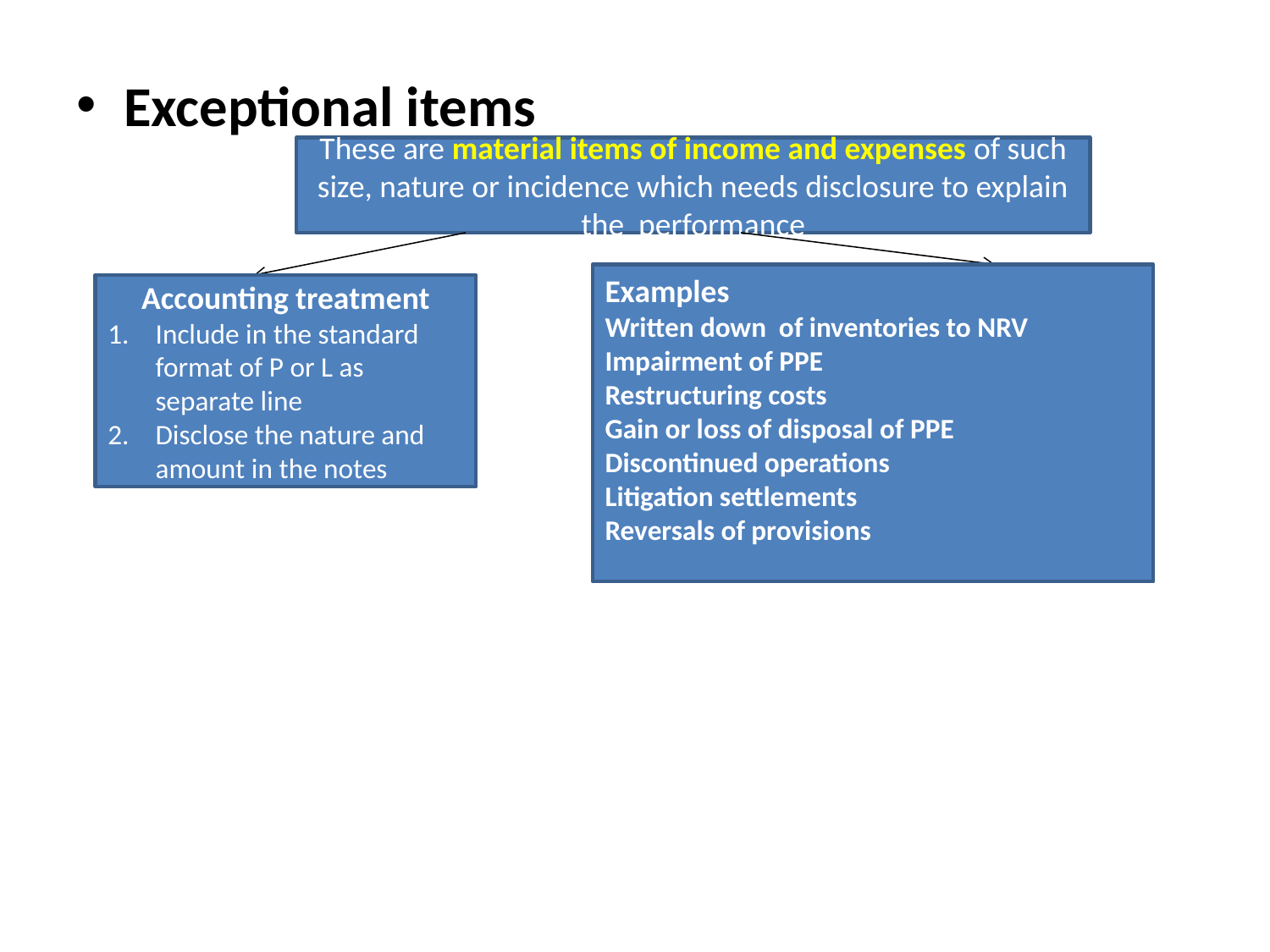

Exceptional items

These are material items of income and expenses of such size, nature or incidence which needs disclosure to explain the  performance

Examples
Written down  of inventories to NRV
Impairment of PPE
Restructuring costs
Gain or loss of disposal of PPE
Discontinued operations
Litigation settlements
Reversals of provisions

Accounting treatment
Include in the standard format of P or L as separate line
Disclose the nature and amount in the notes